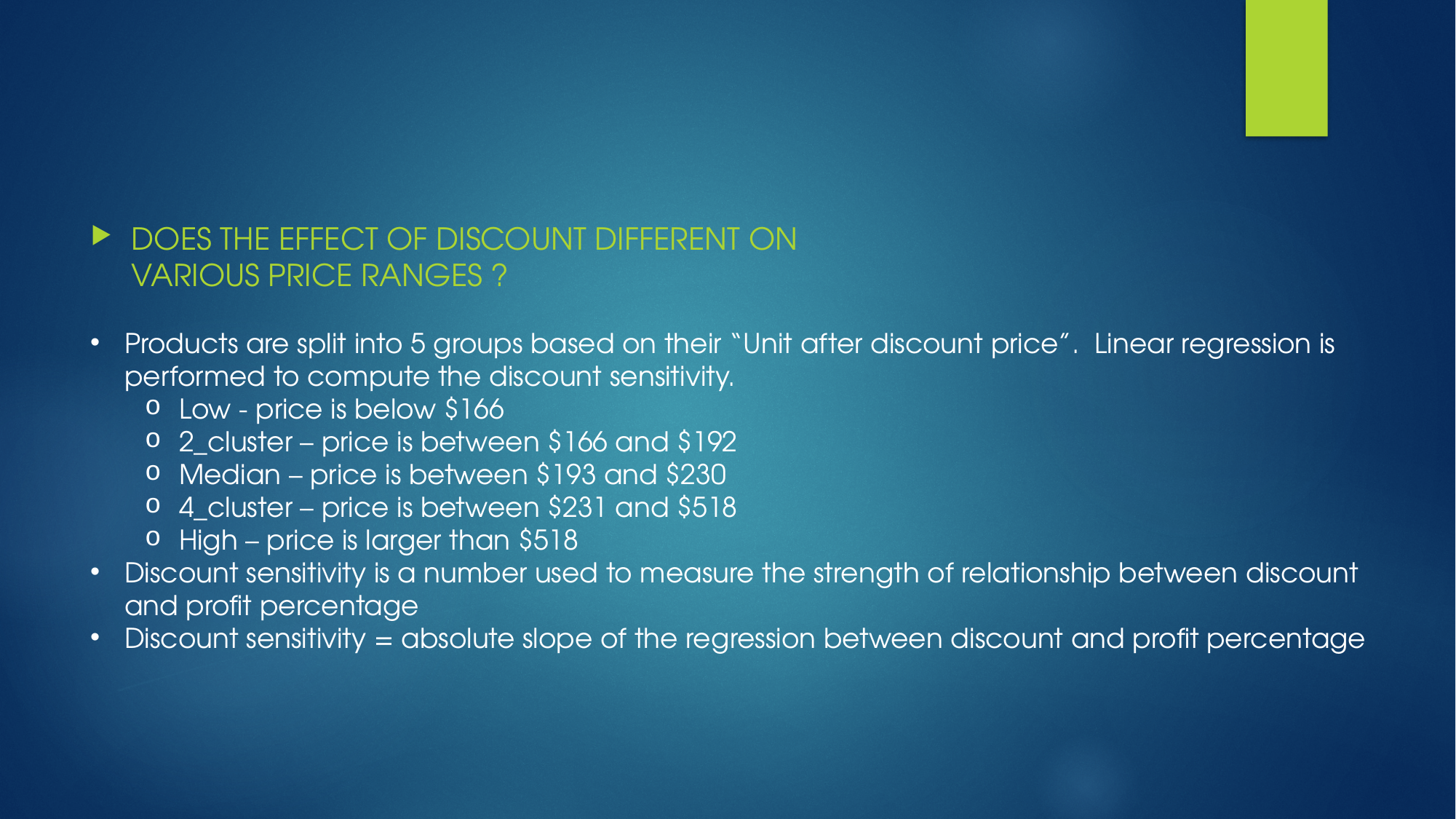

Does the effect of discount different on various price Ranges ?

Products are split into 5 groups based on their “Unit after discount price”.  Linear regression is performed to compute the discount sensitivity.
Low - price is below $166
2_cluster – price is between $166 and $192
Median – price is between $193 and $230
4_cluster – price is between $231 and $518
High – price is larger than $518
Discount sensitivity is a number used to measure the strength of relationship between discount and profit percentage
Discount sensitivity = absolute slope of the regression between discount and profit percentage